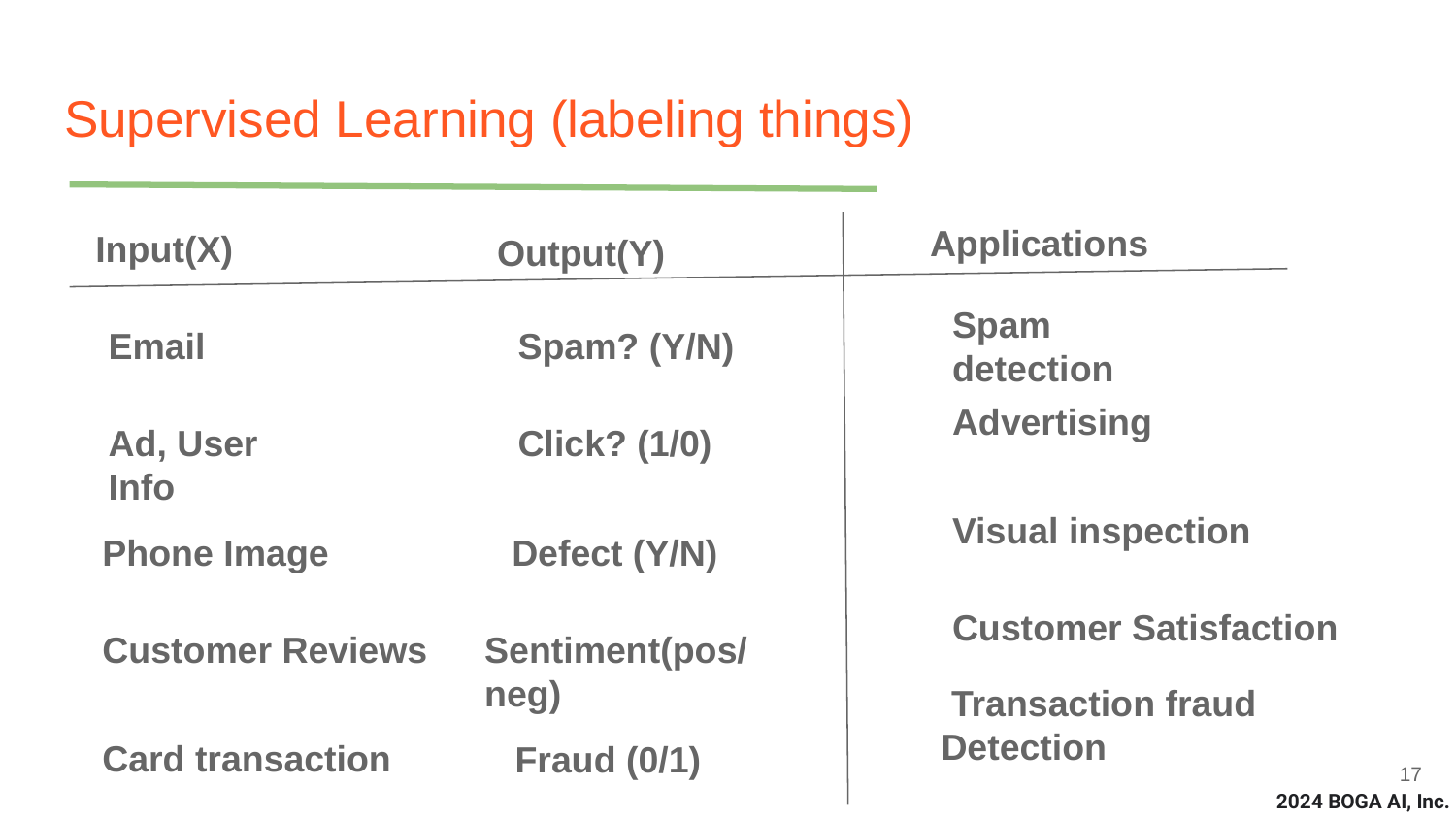

# Supervised Learning (labeling things)
Applications
Input(X)
Output(Y)
Spam detection
Email
Spam? (Y/N)
Advertising
Ad, User Info
Click? (1/0)
Visual inspection
Phone Image
Defect (Y/N)
Customer Satisfaction
Customer Reviews
Sentiment(pos/neg)
 Transaction fraud       Detection
Card transaction
   Fraud (0/1)
17
2024 BOGA AI, Inc.